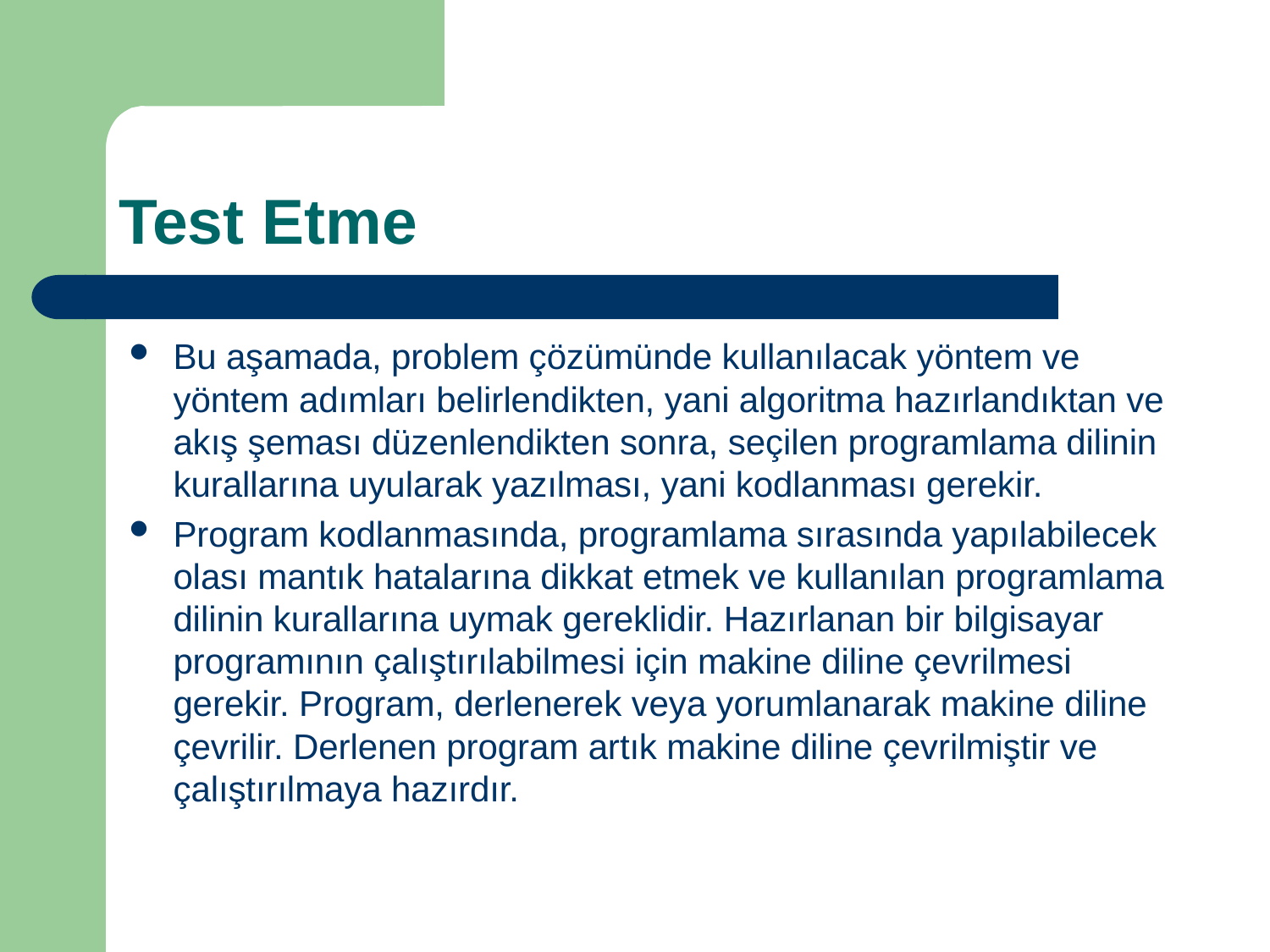

# Test Etme
Bu aşamada, problem çözümünde kullanılacak yöntem ve yöntem adımları belirlendikten, yani algoritma hazırlandıktan ve akış şeması düzenlendikten sonra, seçilen programlama dilinin kurallarına uyularak yazılması, yani kodlanması gerekir.
Program kodlanmasında, programlama sırasında yapılabilecek olası mantık hatalarına dikkat etmek ve kullanılan programlama dilinin kurallarına uymak gereklidir. Hazırlanan bir bilgisayar programının çalıştırılabilmesi için makine diline çevrilmesi gerekir. Program, derlenerek veya yorumlanarak makine diline çevrilir. Derlenen program artık makine diline çevrilmiştir ve çalıştırılmaya hazırdır.